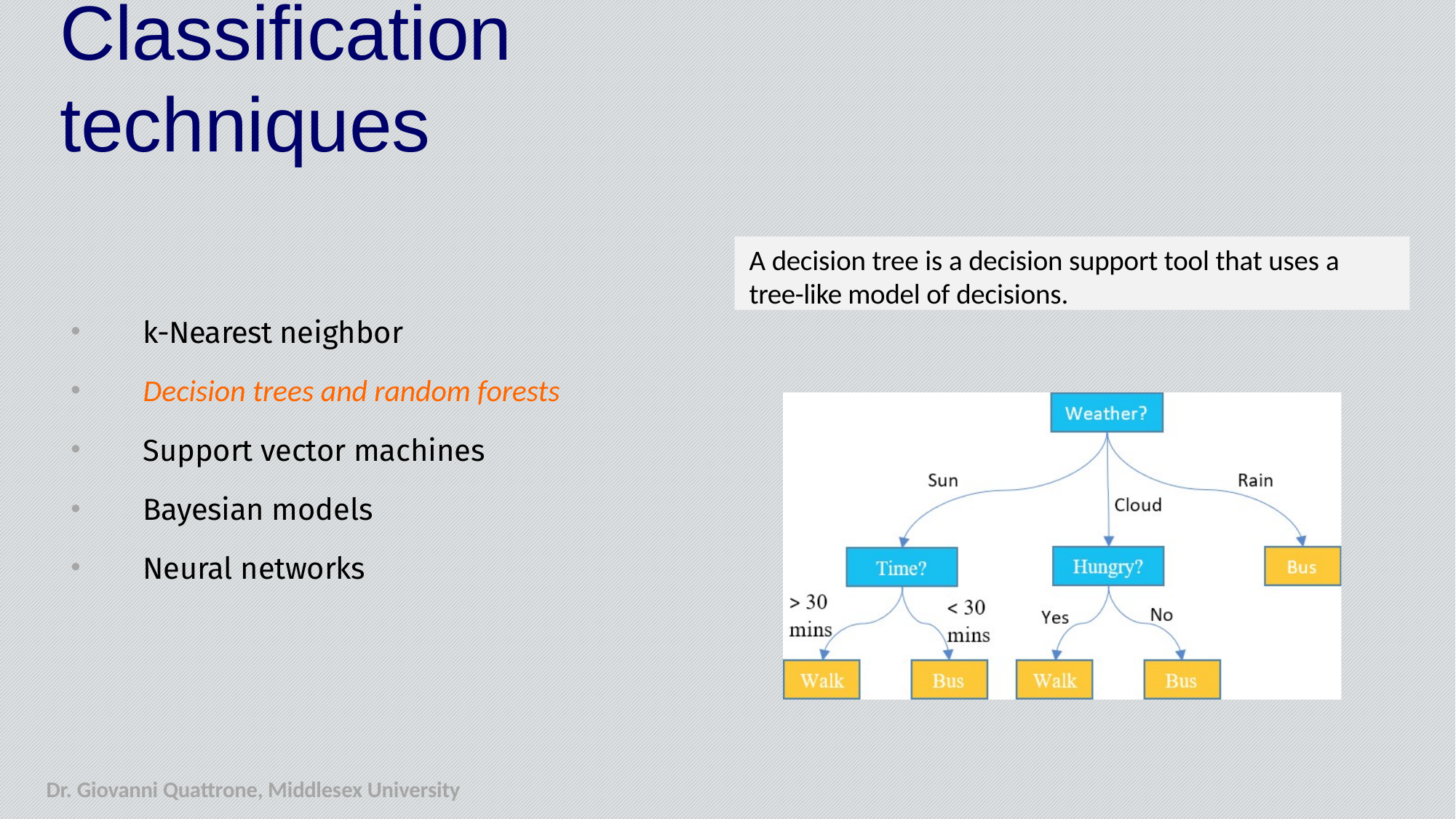

# Classification techniques
A decision tree is a decision support tool that uses a  tree-like model of decisions.
k-Nearest neighbor
Decision trees and random forests
Support vector machines
Bayesian models
Neural networks

Dr. Giovanni Quattrone, Middlesex University